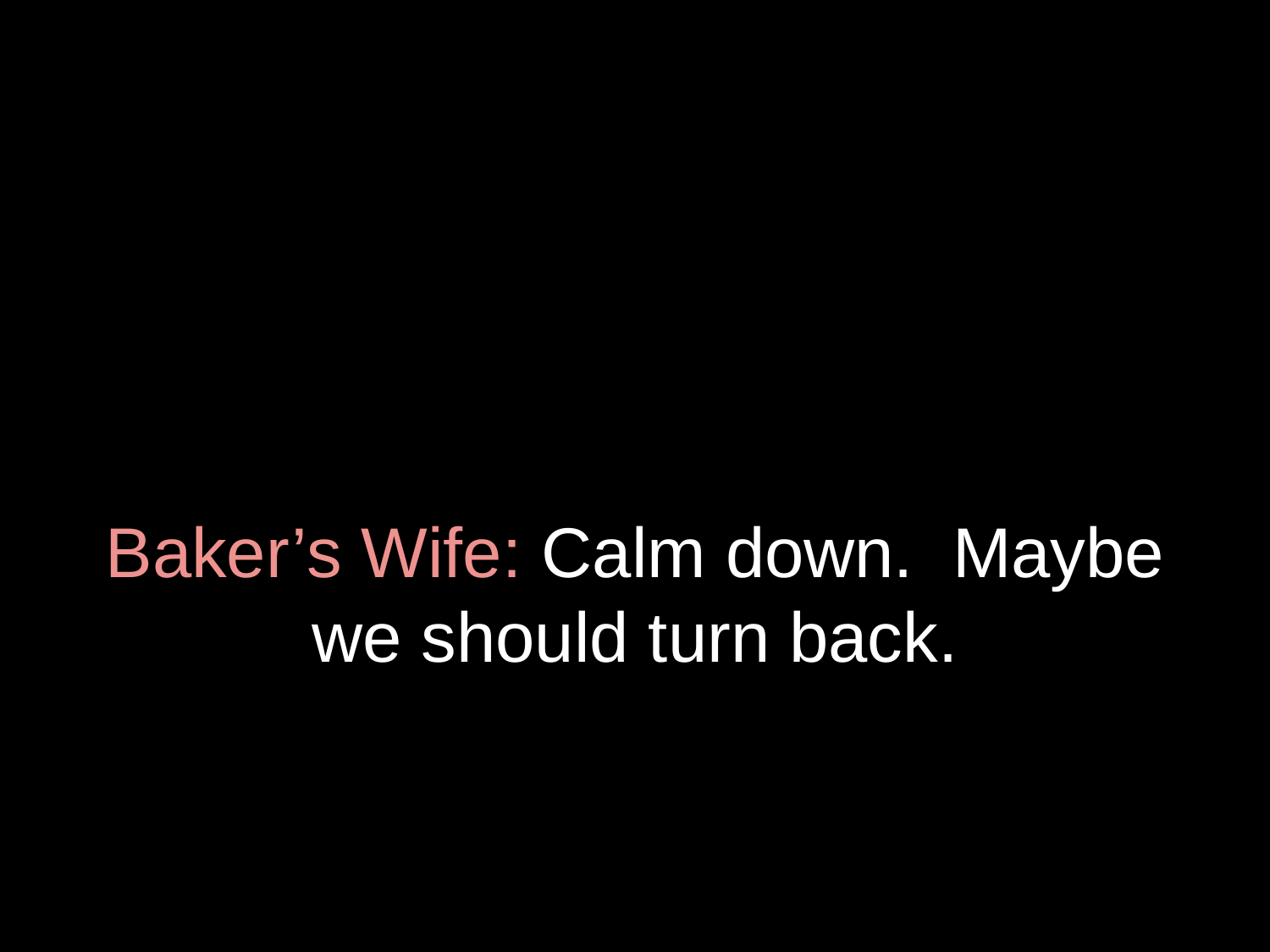

# Baker’s Wife: Calm down.  Maybe we should turn back.